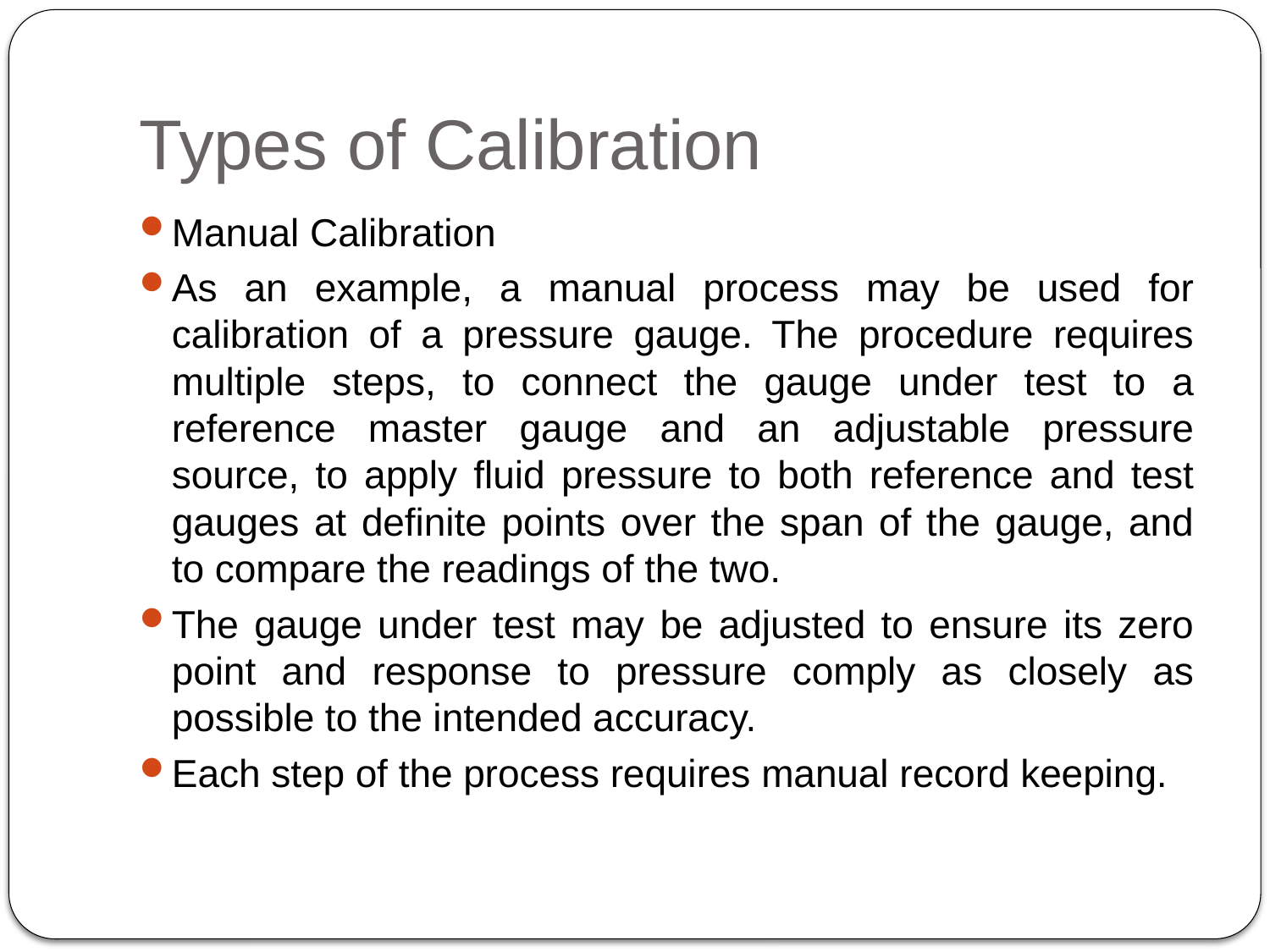

# Types of Calibration
Manual Calibration
As an example, a manual process may be used for calibration of a pressure gauge. The procedure requires multiple steps, to connect the gauge under test to a reference master gauge and an adjustable pressure source, to apply fluid pressure to both reference and test gauges at definite points over the span of the gauge, and to compare the readings of the two.
The gauge under test may be adjusted to ensure its zero point and response to pressure comply as closely as possible to the intended accuracy.
Each step of the process requires manual record keeping.